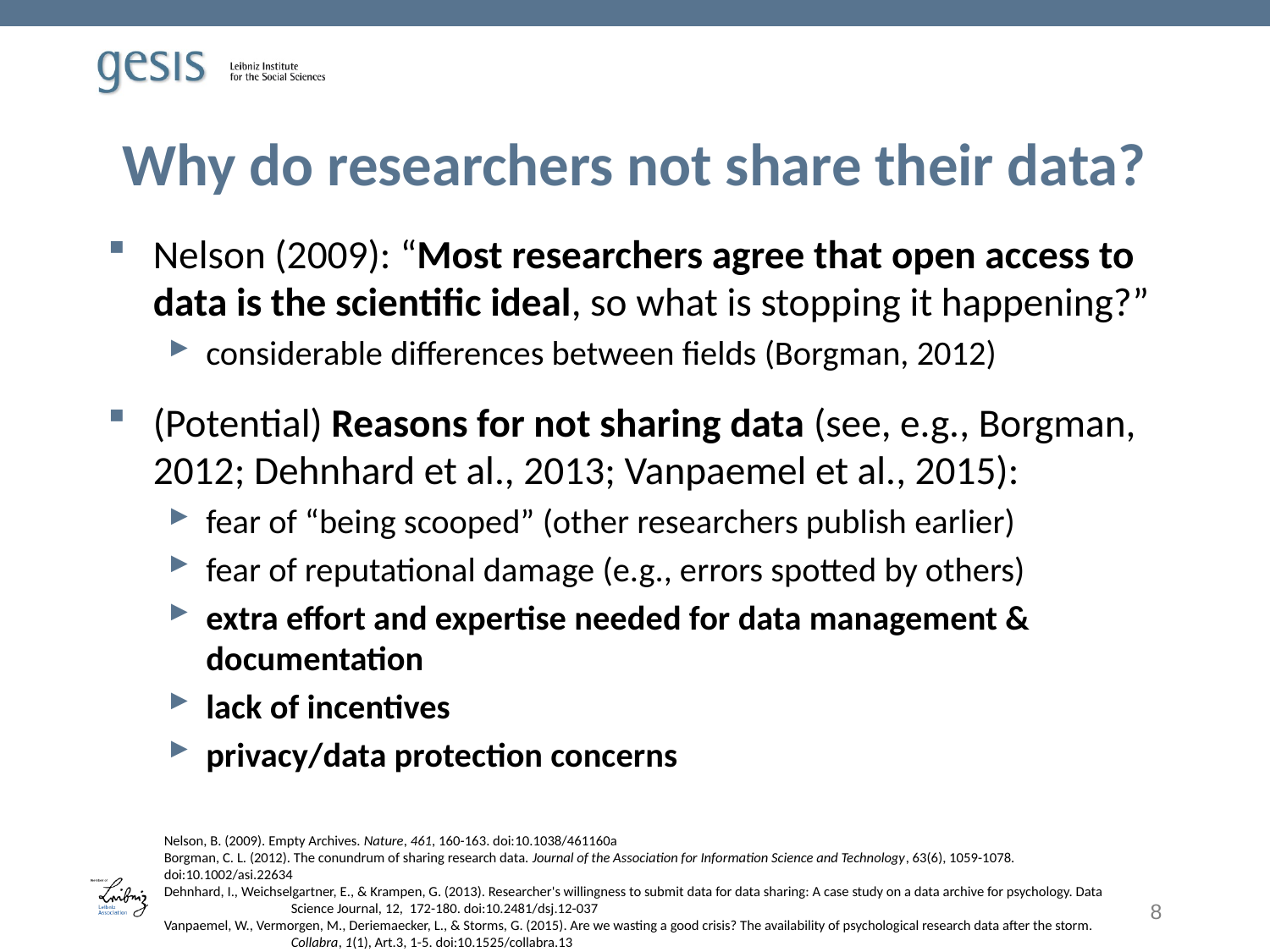

# Why do researchers not share their data?
Nelson (2009): “Most researchers agree that open access to data is the scientific ideal, so what is stopping it happening?”
considerable differences between fields (Borgman, 2012)
(Potential) Reasons for not sharing data (see, e.g., Borgman, 2012; Dehnhard et al., 2013; Vanpaemel et al., 2015):
fear of “being scooped” (other researchers publish earlier)
fear of reputational damage (e.g., errors spotted by others)
extra effort and expertise needed for data management & documentation
lack of incentives
privacy/data protection concerns

Nelson, B. (2009). Empty Archives. Nature, 461, 160-163. doi:10.1038/461160a
Borgman, C. L. (2012). The conundrum of sharing research data. Journal of the Association for Information Science and Technology, 63(6), 1059-1078. 	doi:10.1002/asi.22634
Dehnhard, I., Weichselgartner, E., & Krampen, G. (2013). Researcher's willingness to submit data for data sharing: A case study on a data archive for psychology. Data 	Science Journal, 12,  172-180. doi:10.2481/dsj.12-037
Vanpaemel, W., Vermorgen, M., Deriemaecker, L., & Storms, G. (2015). Are we wasting a good crisis? The availability of psychological research data after the storm. 	Collabra, 1(1), Art.3, 1-5. doi:10.1525/collabra.13

8